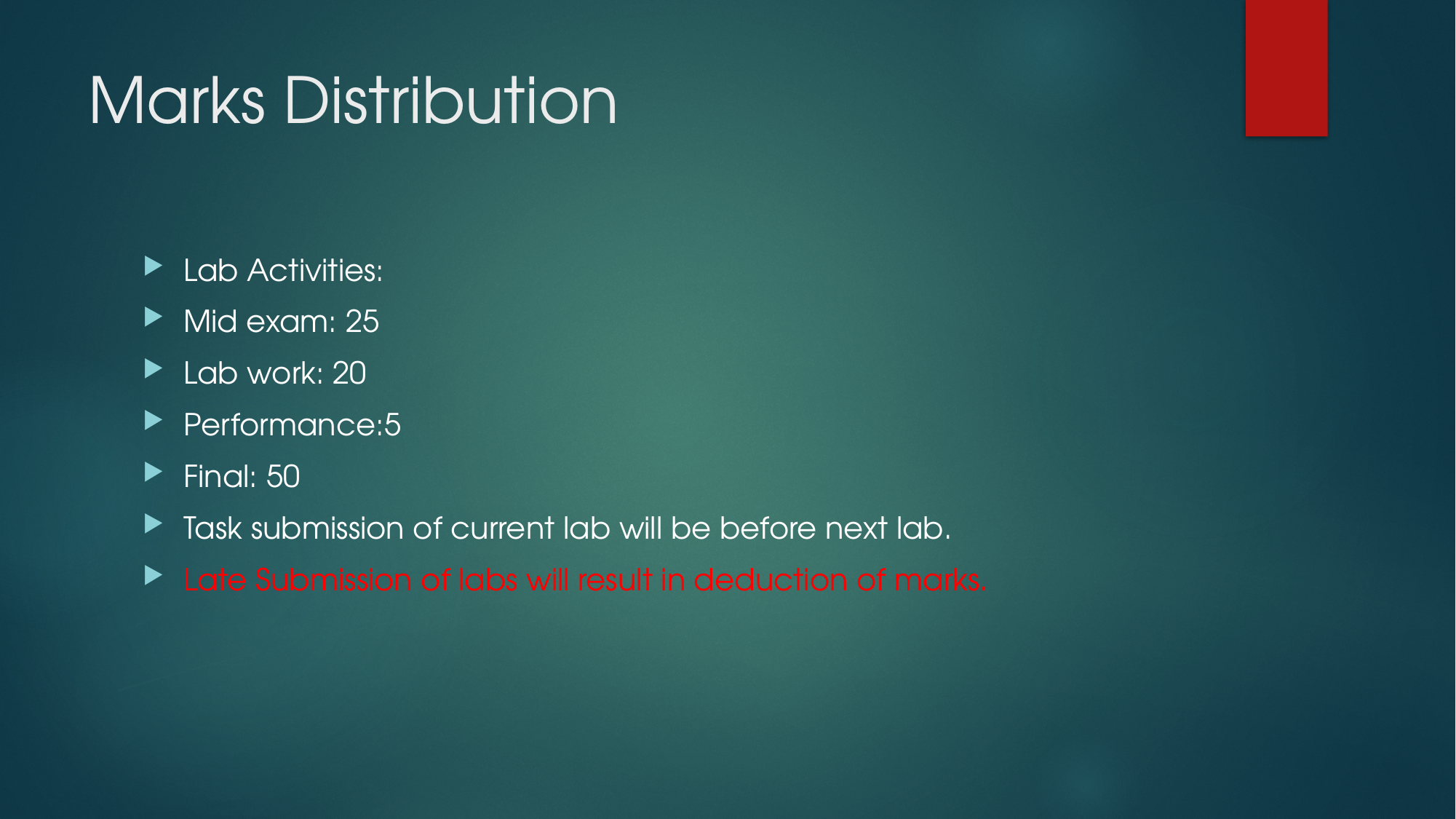

# Marks Distribution
Lab Activities:
Mid exam: 25
Lab work: 20
Performance:5
Final: 50
Task submission of current lab will be before next lab.
Late Submission of labs will result in deduction of marks.